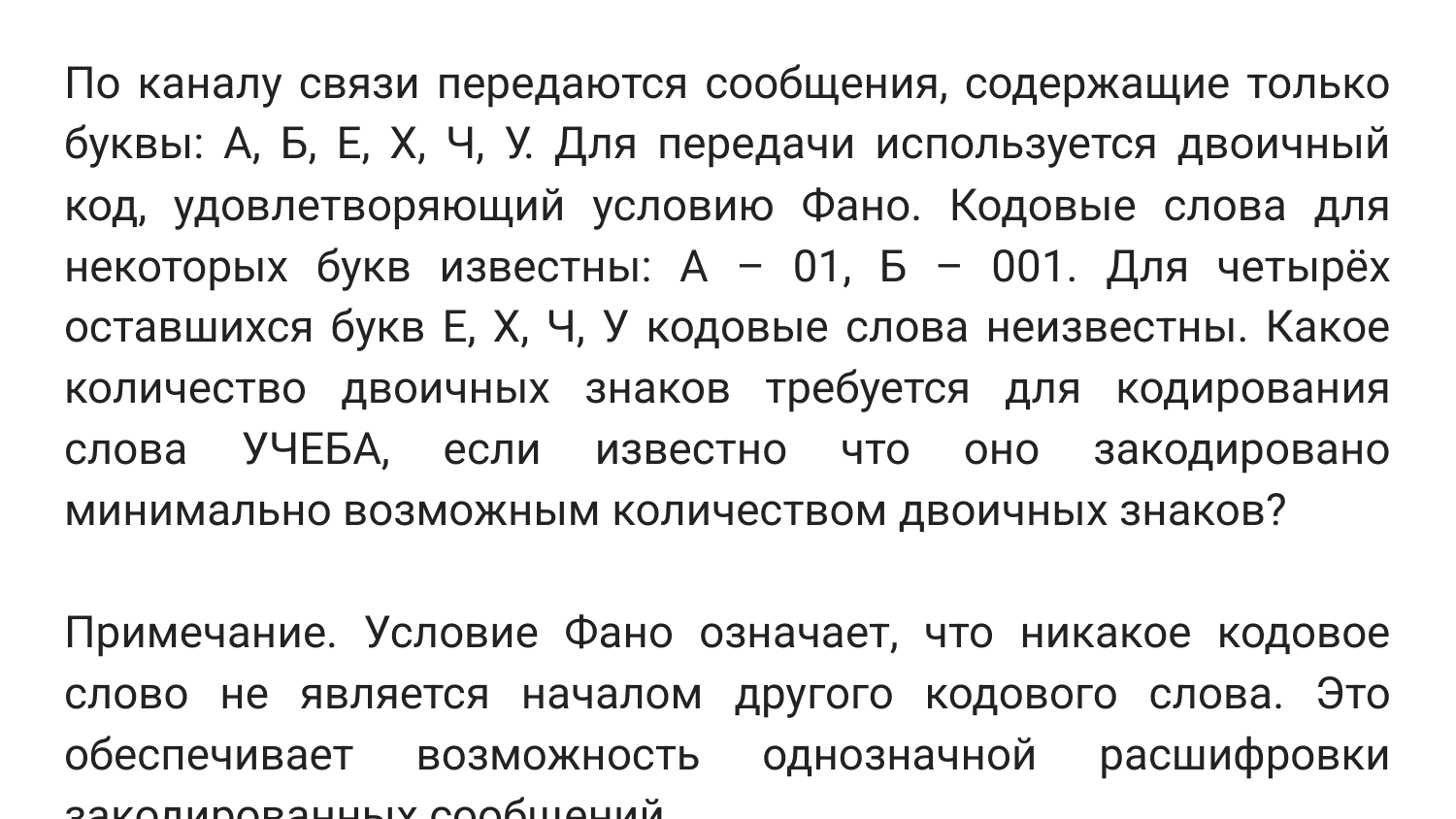

# По каналу связи передаются сообщения, содержащие только буквы: А, Б, Е, Х, Ч, У. Для передачи используется двоичный код, удовлетворяющий условию Фано. Кодовые слова для некоторых букв известны: А – 01, Б – 001. Для четырёх оставшихся букв Е, Х, Ч, У кодовые слова неизвестны. Какое количество двоичных знаков требуется для кодирования слова УЧЕБА, если известно что оно закодировано минимально возможным количеством двоичных знаков?

Примечание. Условие Фано означает, что никакое кодовое слово не является началом другого кодового слова. Это обеспечивает возможность однозначной расшифровки закодированных сообщений.